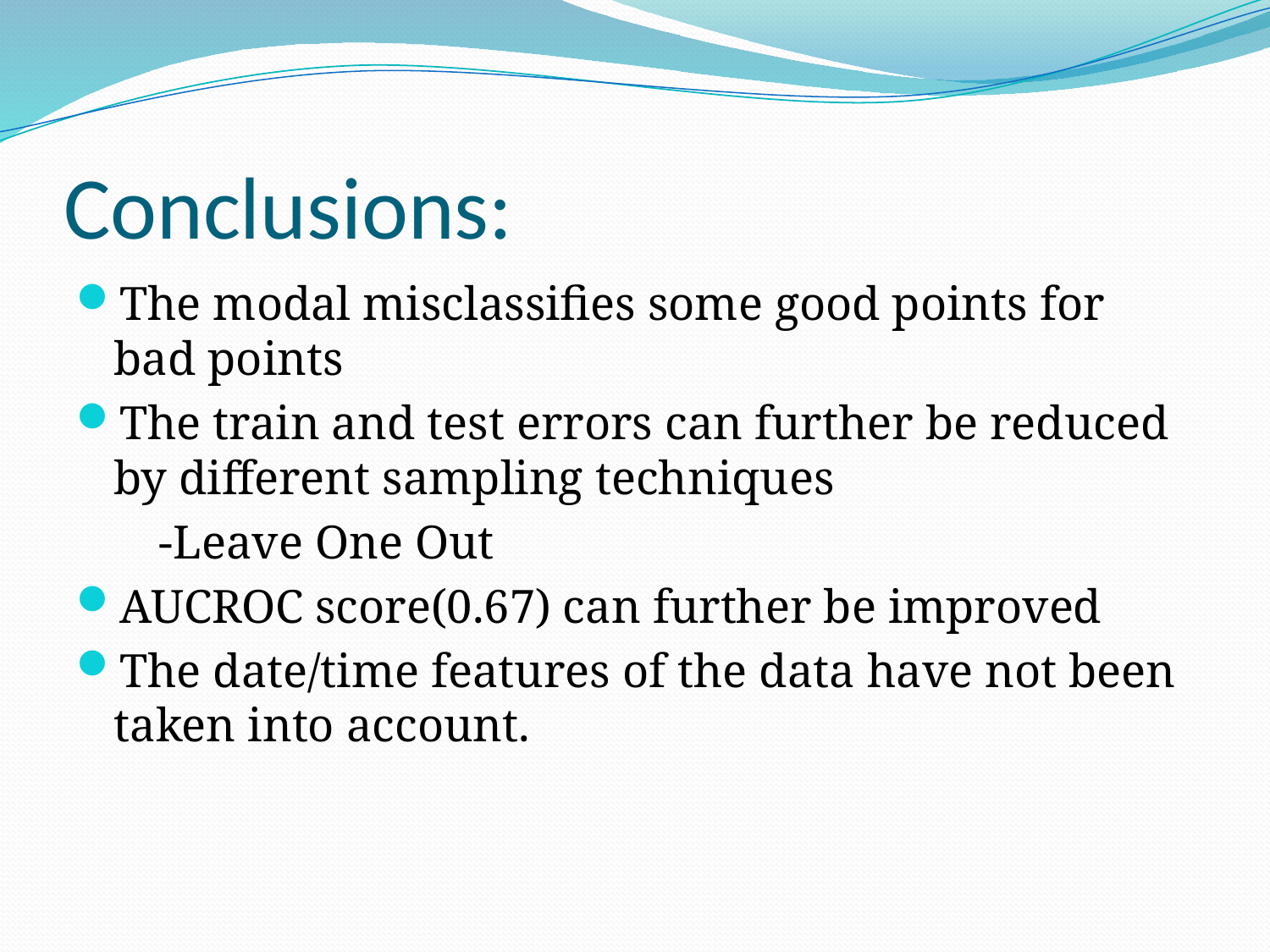

# Conclusions:
The modal misclassifies some good points for bad points
The train and test errors can further be reduced by different sampling techniques
       -Leave One Out
AUCROC score(0.67) can further be improved
The date/time features of the data have not been taken into account.